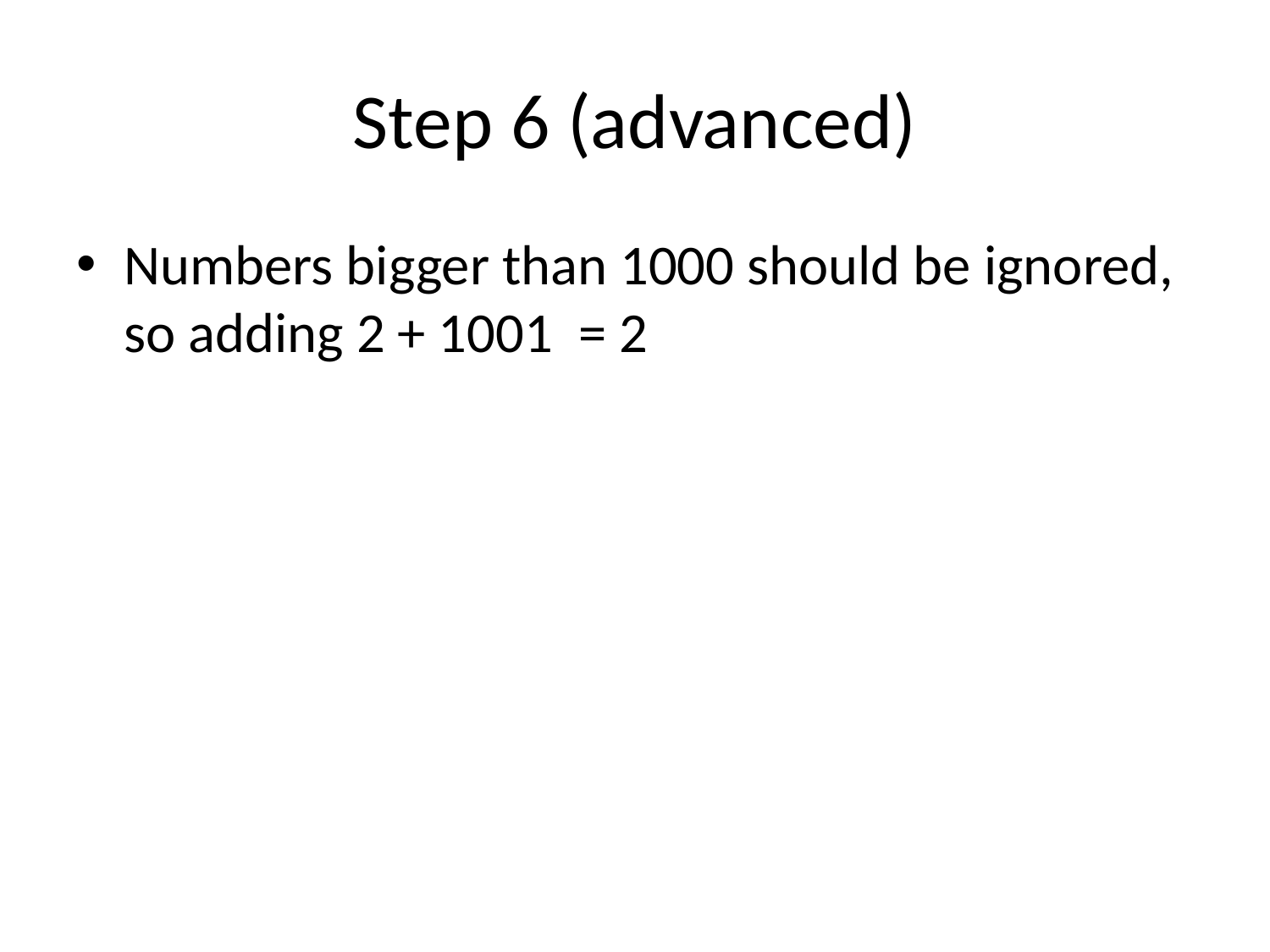

# Step 6 (advanced)
Numbers bigger than 1000 should be ignored, so adding 2 + 1001  = 2